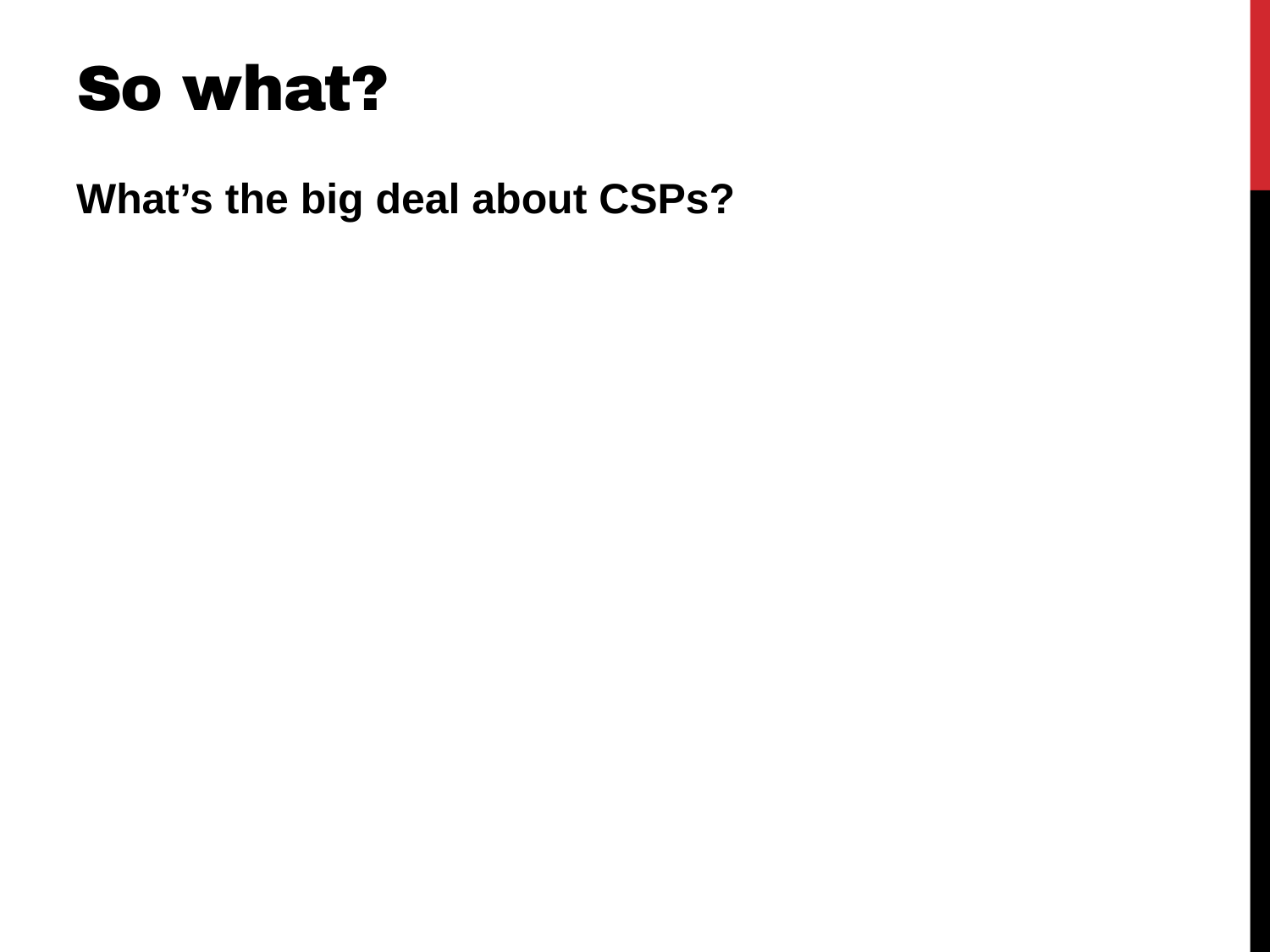

# So what?
What’s the big deal about CSPs?